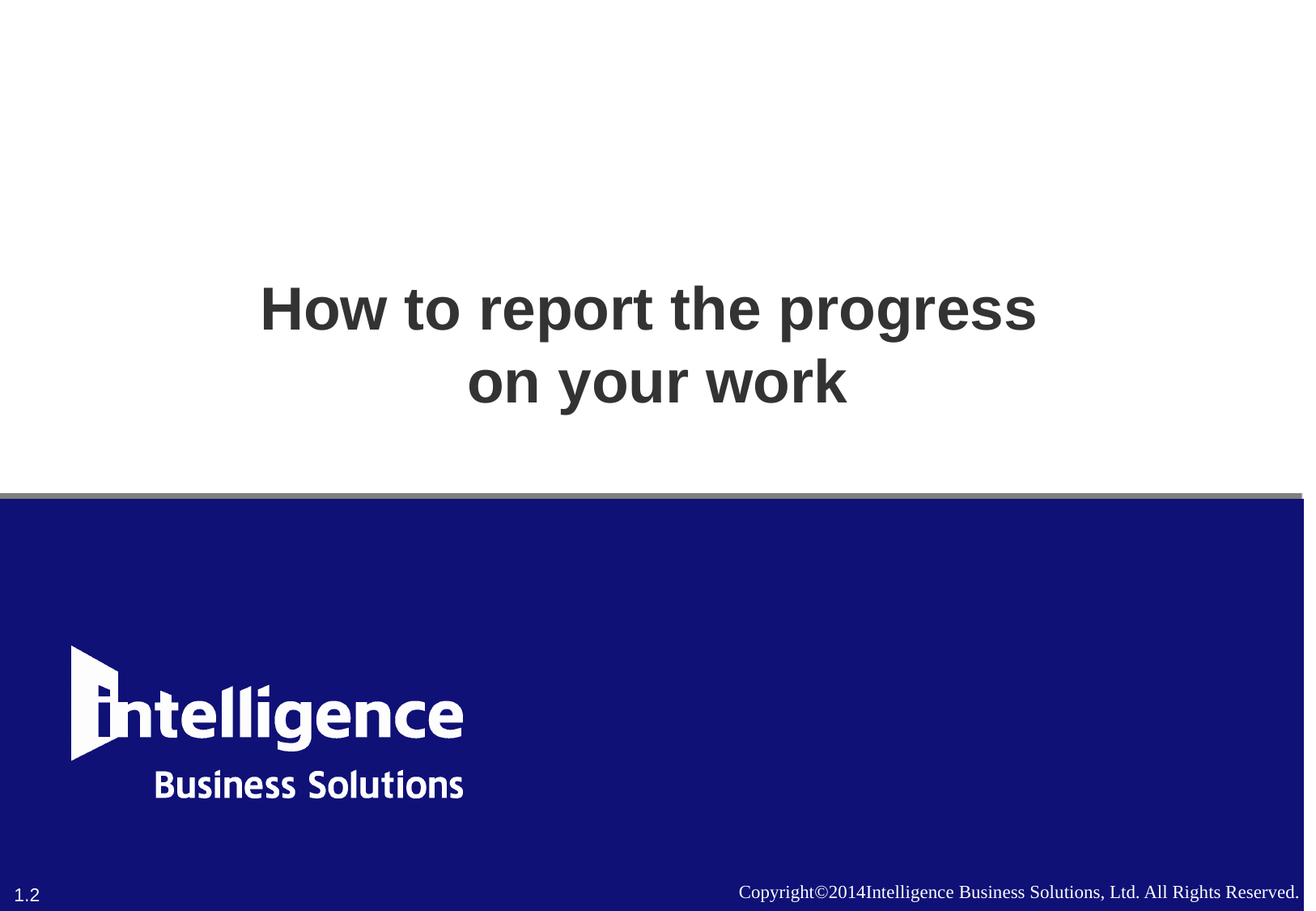

# How to report the progress on your work
1.2